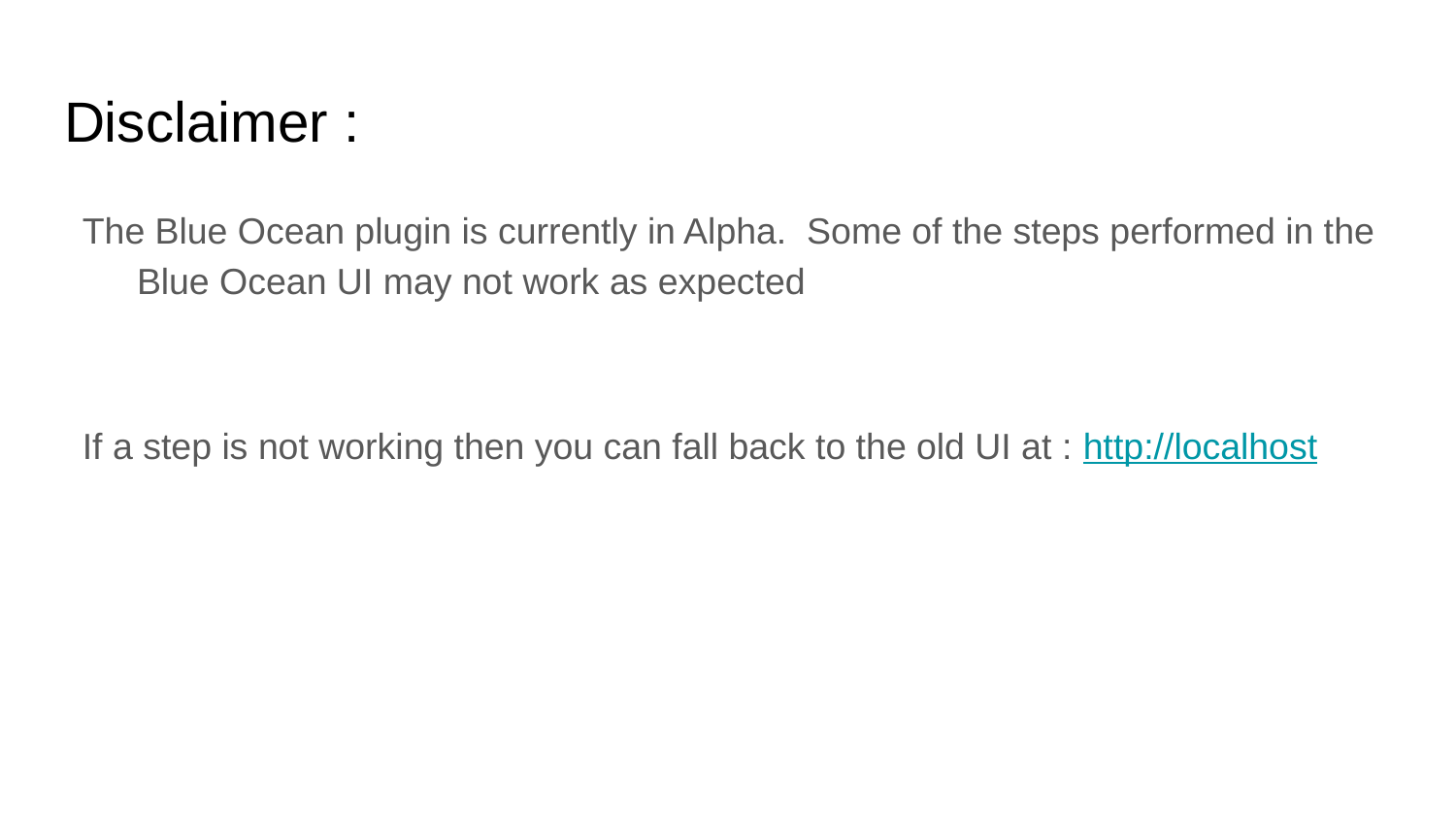

# Disclaimer :
The Blue Ocean plugin is currently in Alpha.  Some of the steps performed in the Blue Ocean UI may not work as expected

If a step is not working then you can fall back to the old UI at : http://localhost